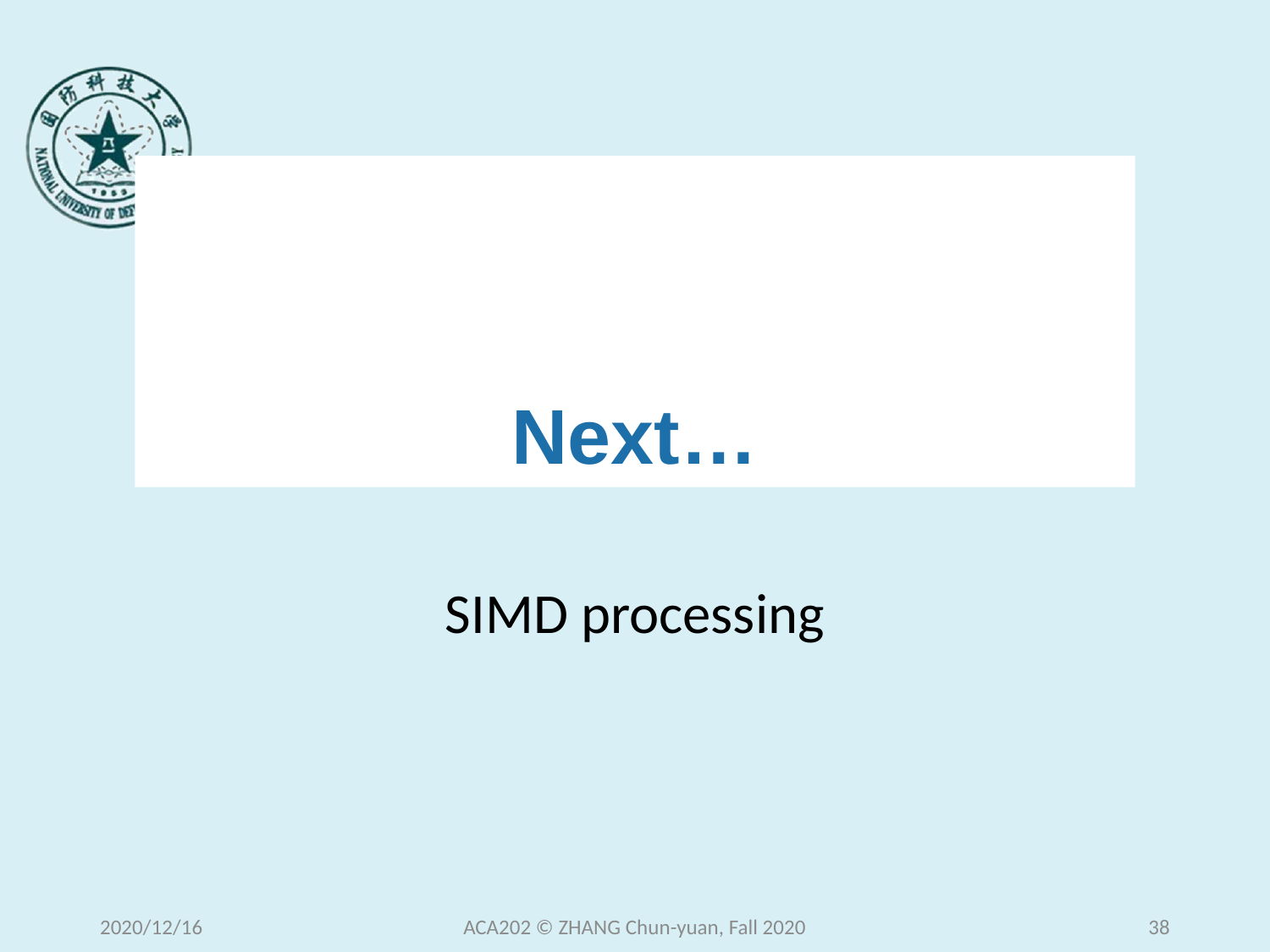

# Next…
SIMD processing
2020/12/16
ACA202 © ZHANG Chun-yuan, Fall 2020
38